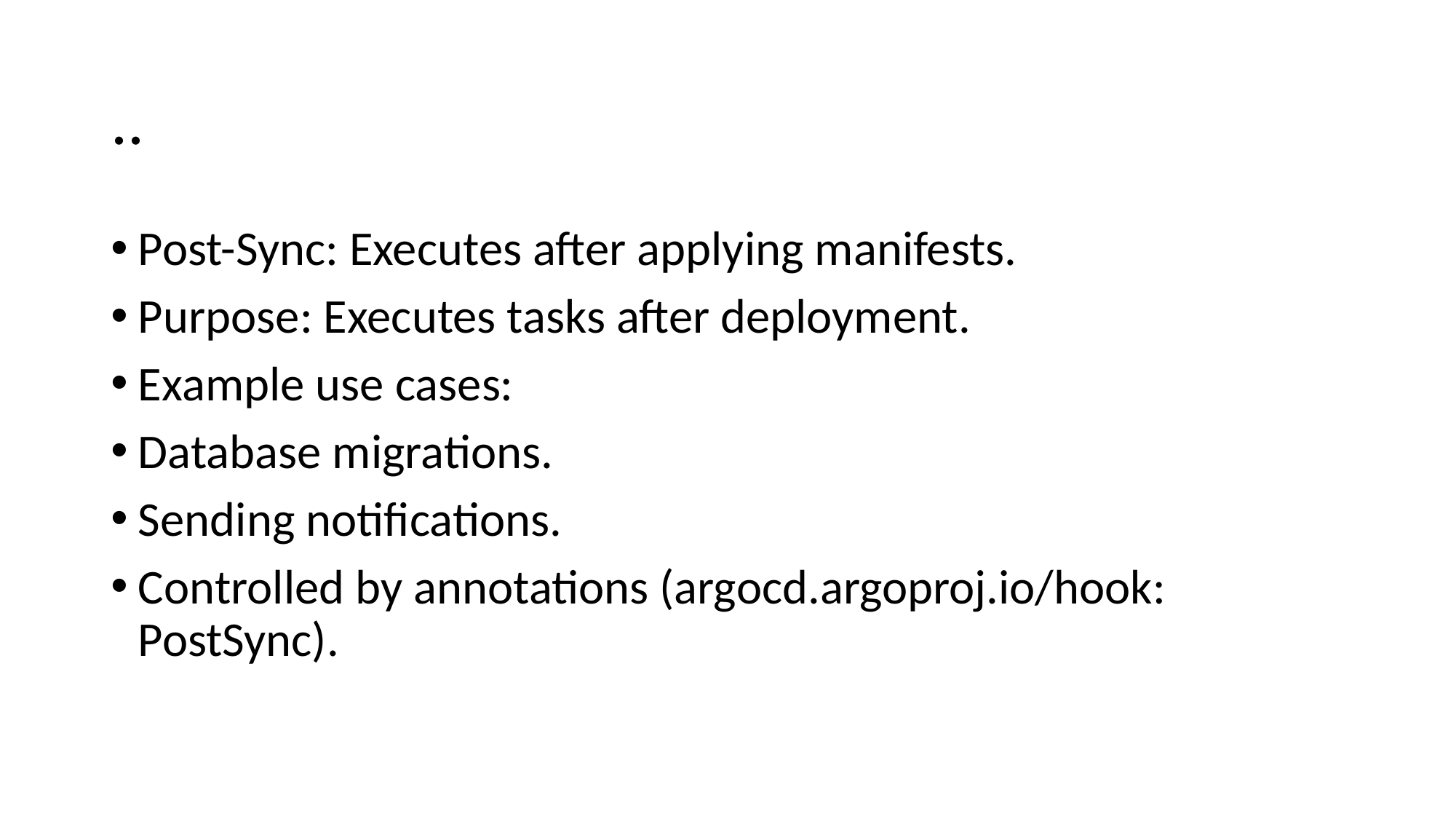

# ..
Post-Sync: Executes after applying manifests.
Purpose: Executes tasks after deployment.
Example use cases:
Database migrations.
Sending notifications.
Controlled by annotations (argocd.argoproj.io/hook: PostSync).